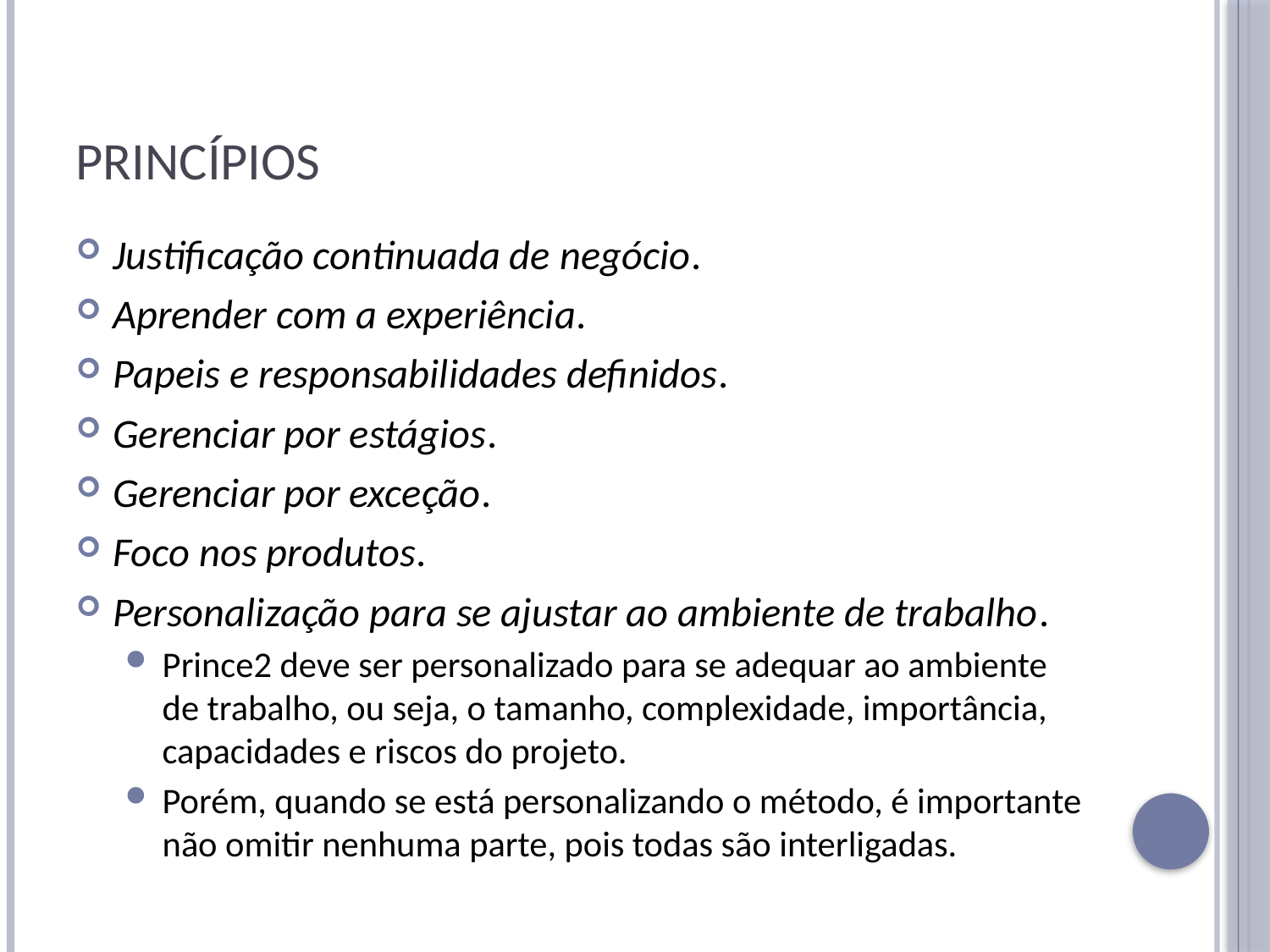

# Princípios
Justificação continuada de negócio.
Aprender com a experiência.
Papeis e responsabilidades definidos.
Gerenciar por estágios.
Gerenciar por exceção.
Foco nos produtos.
Personalização para se ajustar ao ambiente de trabalho.
Prince2 deve ser personalizado para se adequar ao ambiente de trabalho, ou seja, o tamanho, complexidade, importância, capacidades e riscos do projeto.
Porém, quando se está personalizando o método, é importante não omitir nenhuma parte, pois todas são interligadas.